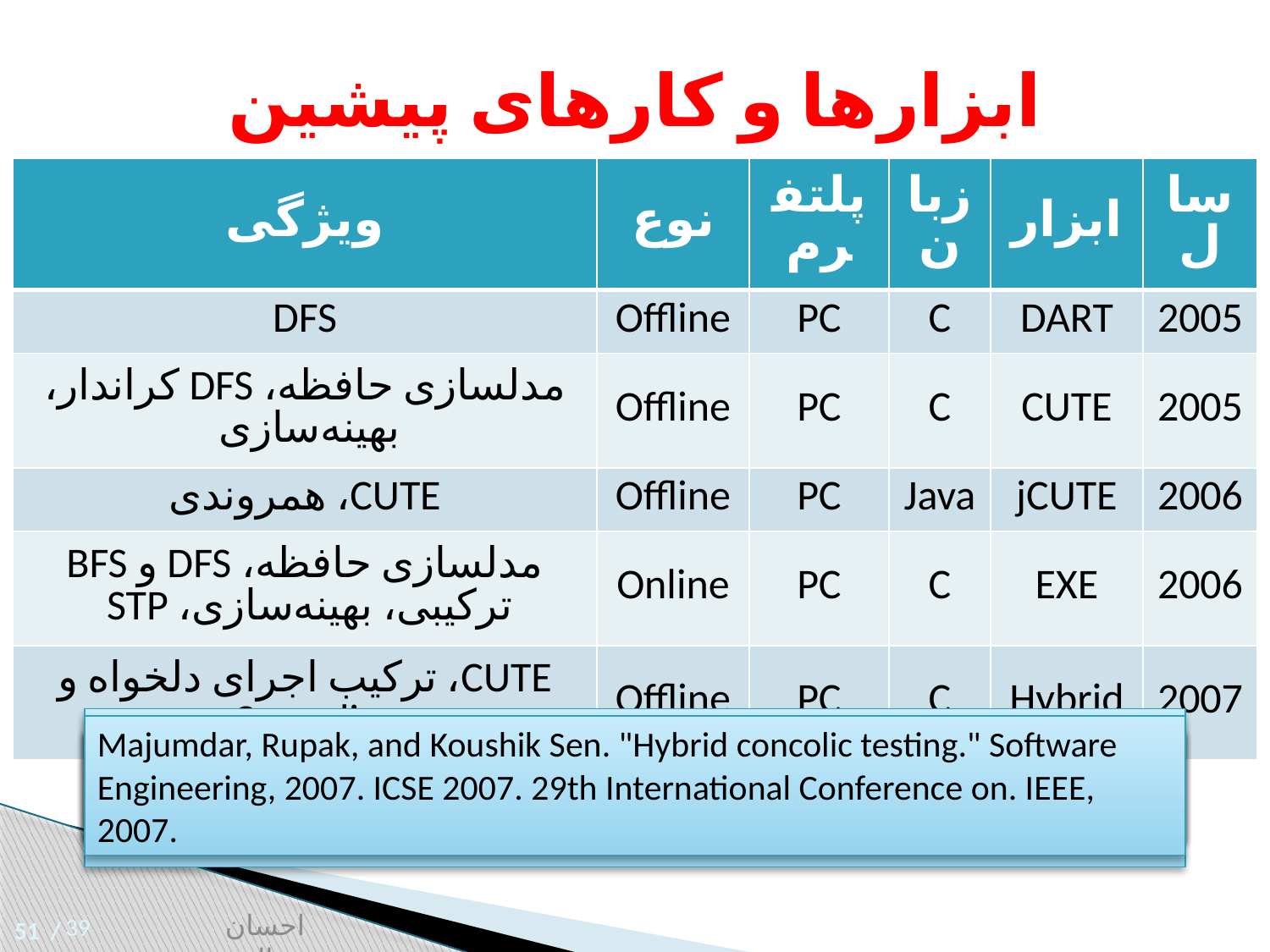

ابزارها و کارهای پیشین
| ویژگی | نوع | پلتفرم | زبان | ابزار | سال |
| --- | --- | --- | --- | --- | --- |
| DFS | Offline | PC | C | DART | 2005 |
| مدل‎سازی حافظه، DFS کراندار، بهینه‌سازی | Offline | PC | C | CUTE | 2005 |
| CUTE، همروندی | Offline | PC | Java | jCUTE | 2006 |
| مدل‎سازی حافظه، DFS و BFS ترکیبی، بهینه‌سازی، STP | Online | PC | C | EXE | 2006 |
| CUTE، ترکیب اجرای دلخواه و Concolic | Offline | PC | C | Hybrid | 2007 |
Godefroid, Patrice, Nils Klarlund, and Koushik Sen. "DART: directed automated random testing." ACM Sigplan Notices. Vol. 40. No. 6. ACM, 2005.
Majumdar, Rupak, and Koushik Sen. "Hybrid concolic testing." Software Engineering, 2007. ICSE 2007. 29th International Conference on. IEEE, 2007.
Sen, Koushik, Darko Marinov, and Gul Agha. CUTE: a concolic unit testing engine for C. Vol. 30. No. 5. ACM, 2005.
Sen, Koushik, and Gul A. Agha. "Concolic testing of multithreaded programs and its application to testing security protocols." (2006).
Cadar, Cristian, et al. "EXE: automatically generating inputs of death." ACM Transactions on Information and System Security (TISSEC) 12.2 (2008): 10.
39
احسان عدالت